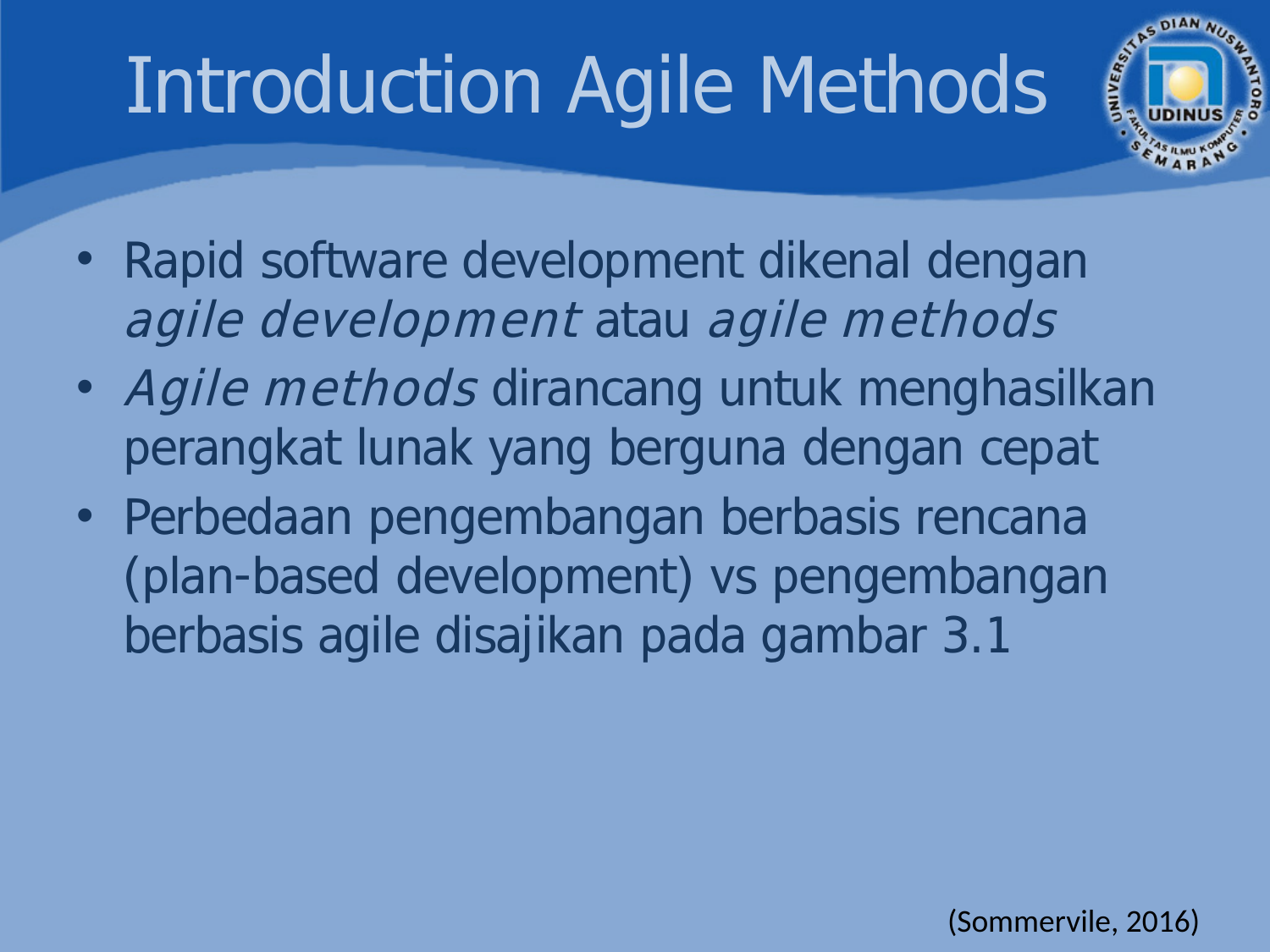

# Introduction Agile Methods
Rapid software development dikenal dengan agile development atau agile methods
Agile methods dirancang untuk menghasilkan perangkat lunak yang berguna dengan cepat
Perbedaan pengembangan berbasis rencana (plan-based development) vs pengembangan berbasis agile disajikan pada gambar 3.1

(Sommervile, 2016)